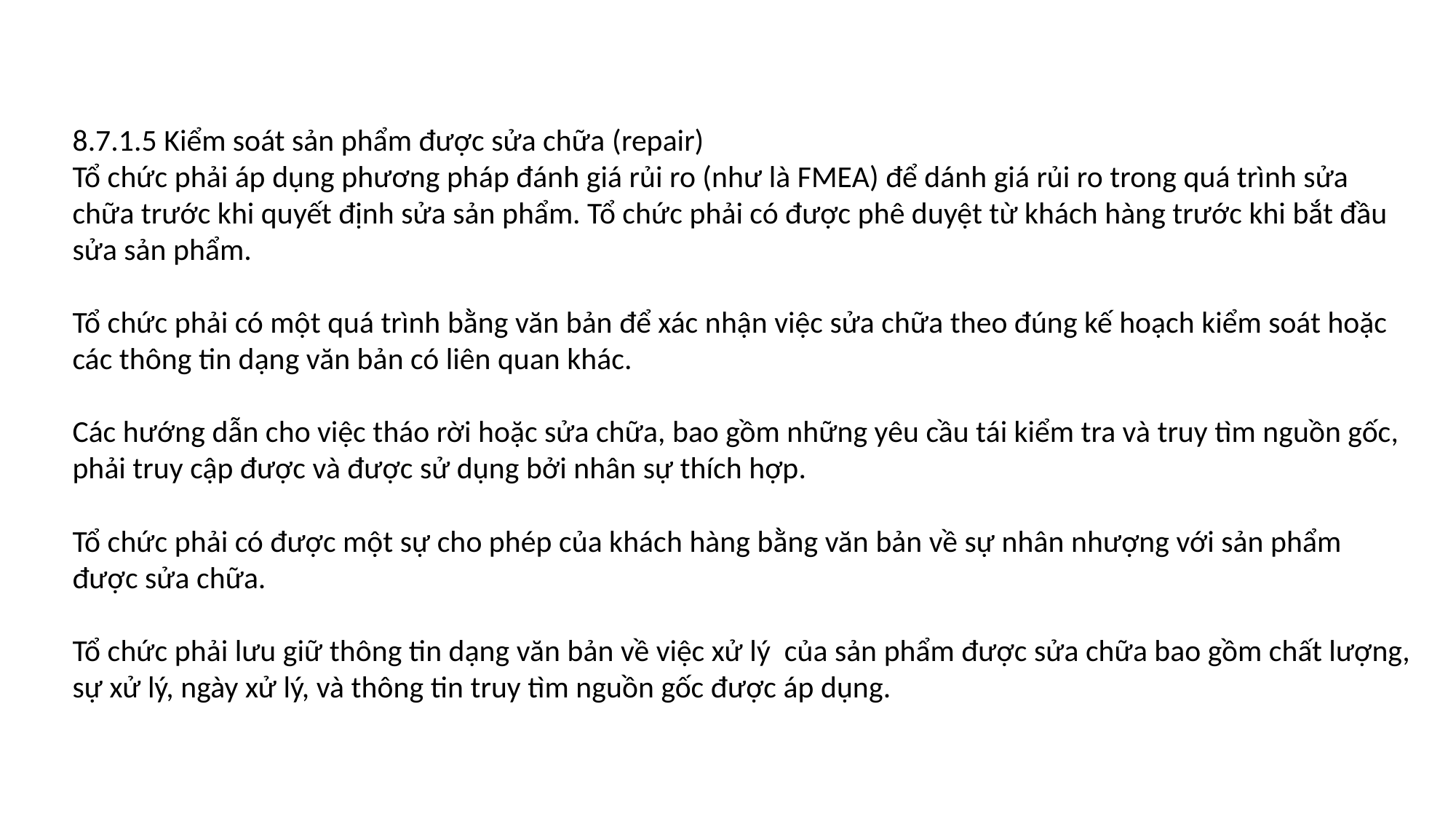

8.7.1.5 Kiểm soát sản phẩm được sửa chữa (repair)
Tổ chức phải áp dụng phương pháp đánh giá rủi ro (như là FMEA) để dánh giá rủi ro trong quá trình sửa chữa trước khi quyết định sửa sản phẩm. Tổ chức phải có được phê duyệt từ khách hàng trước khi bắt đầu sửa sản phẩm.

Tổ chức phải có một quá trình bằng văn bản để xác nhận việc sửa chữa theo đúng kế hoạch kiểm soát hoặc các thông tin dạng văn bản có liên quan khác.

Các hướng dẫn cho việc tháo rời hoặc sửa chữa, bao gồm những yêu cầu tái kiểm tra và truy tìm nguồn gốc, phải truy cập được và được sử dụng bởi nhân sự thích hợp.

Tổ chức phải có được một sự cho phép của khách hàng bằng văn bản về sự nhân nhượng với sản phẩm được sửa chữa.

Tổ chức phải lưu giữ thông tin dạng văn bản về việc xử lý  của sản phẩm được sửa chữa bao gồm chất lượng, sự xử lý, ngày xử lý, và thông tin truy tìm nguồn gốc được áp dụng.